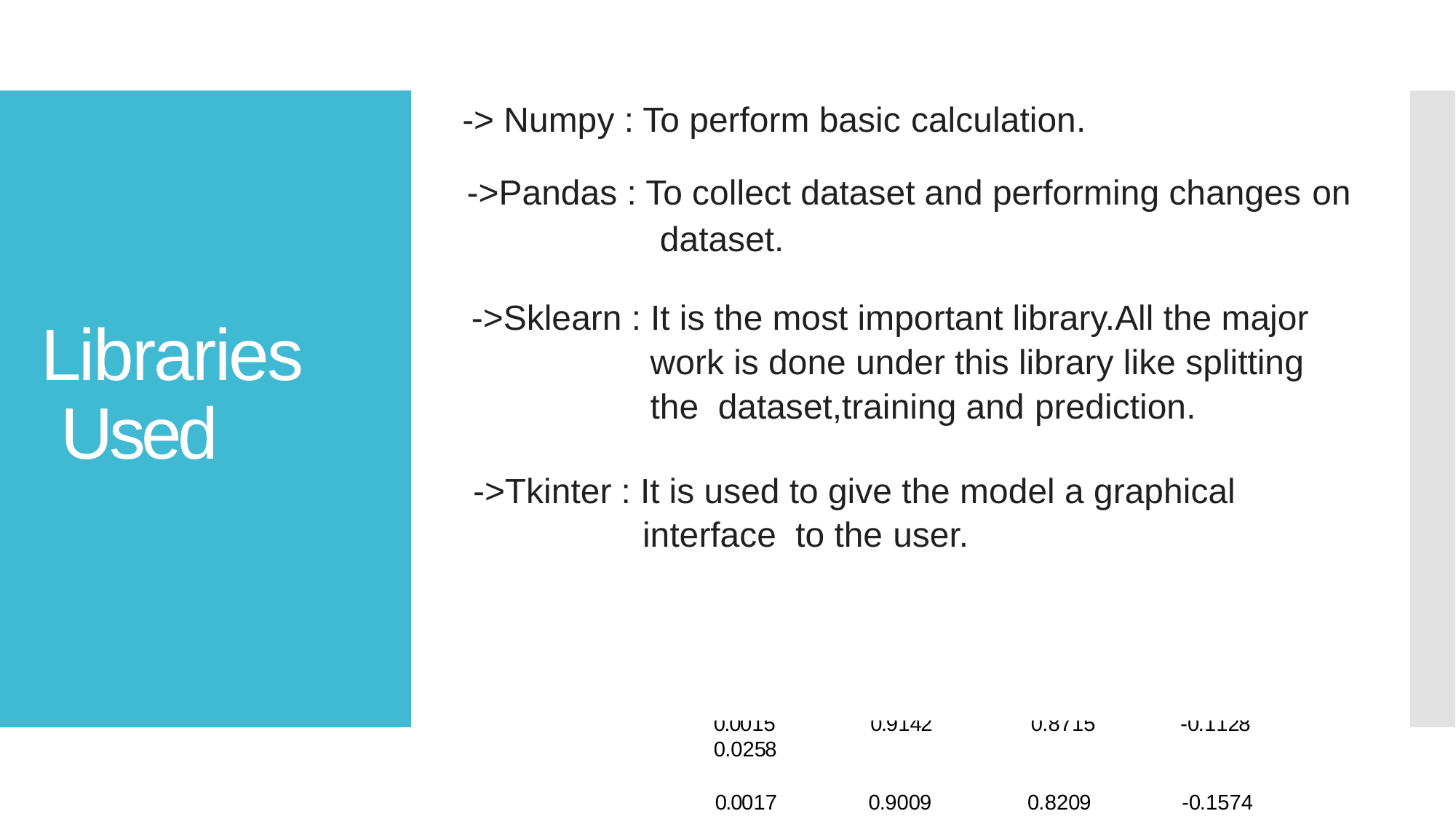

# -> Numpy : To perform basic calculation.

10 neurons	MSE	R-value	slope	y-intercept	MAE
FeedForward
Bayesian	0.0019	0.8941	0.8185	-0.1595	0.0289

FitNet Bayesian	0.0018	0.8951	0.8064	-0.1701	0.0295
FitNet
LevenbergMarquardt	0.0019	0.8931	0.797	-0.1785	0.0294
FeedForward
LevenbergMarquardt	0.0021	0.8826	0.7863	-0.1865	0.0304

100 neurons	MSE	R-value	slope	y-intercept	MAE  FeedForward
Bayesian	0.0019	0.8983	0.8922	-0.0944	0.025
FitNet Bayesian	0.0015	0.9142	0.8715	-0.1128	0.0258
FitNet
LevenbergMarquardt	0.0017	0.9009	0.8209	-0.1574	0.0283
FeedForward
LevenbergMarquardt	0.002	0.8878	0.8053	-0.1714	0.03
->Pandas : To collect dataset and performing changes on  dataset.
->Sklearn : It is the most important library.All the major  work is done under this library like splitting the  dataset,training and prediction.
Libraries  Used
->Tkinter : It is used to give the model a graphical interface  to the user.